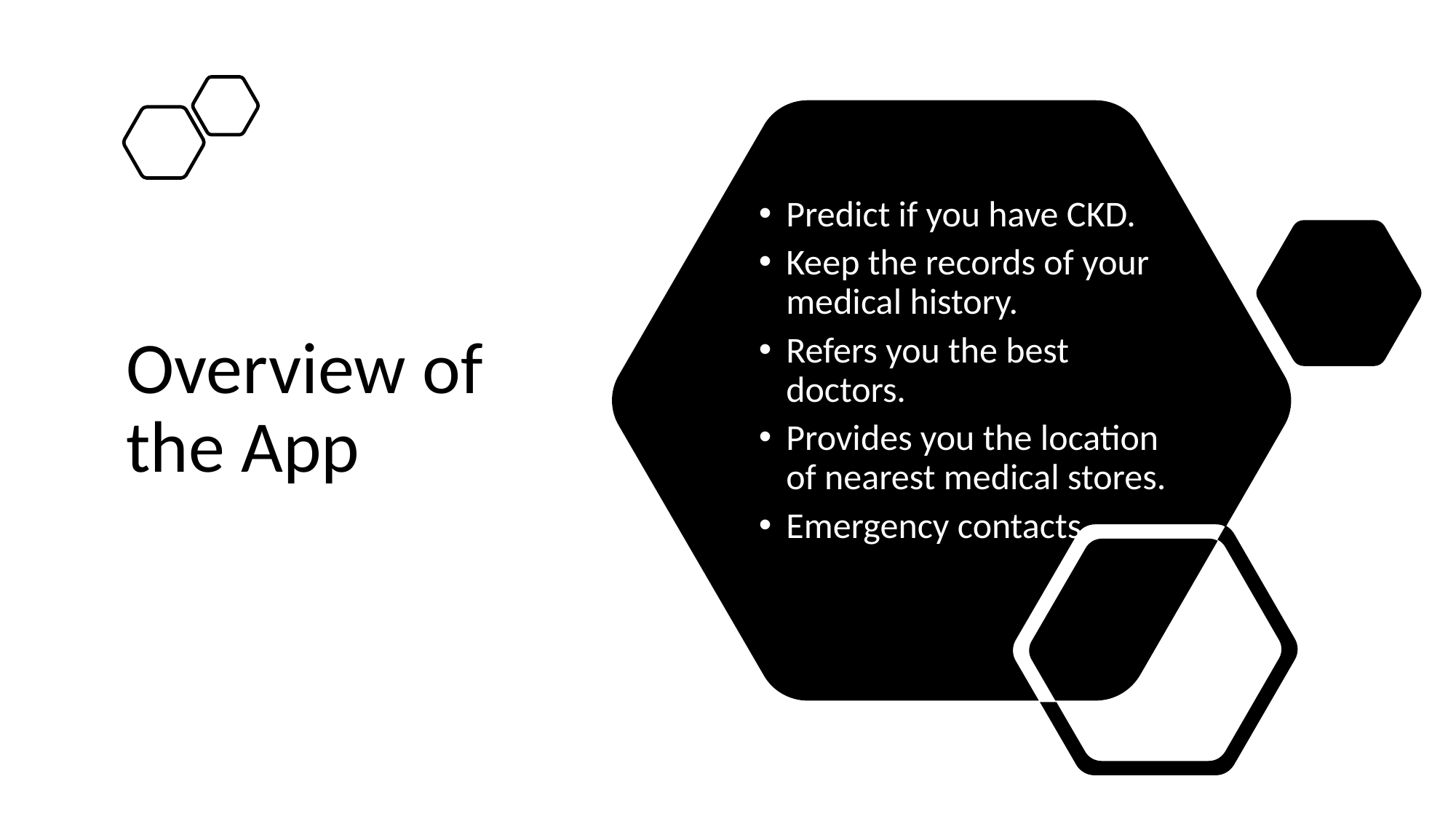

Predict if you have CKD.
Keep the records of your medical history.
Refers you the best doctors.
Provides you the location of nearest medical stores.
Emergency contacts.
Overview of the App